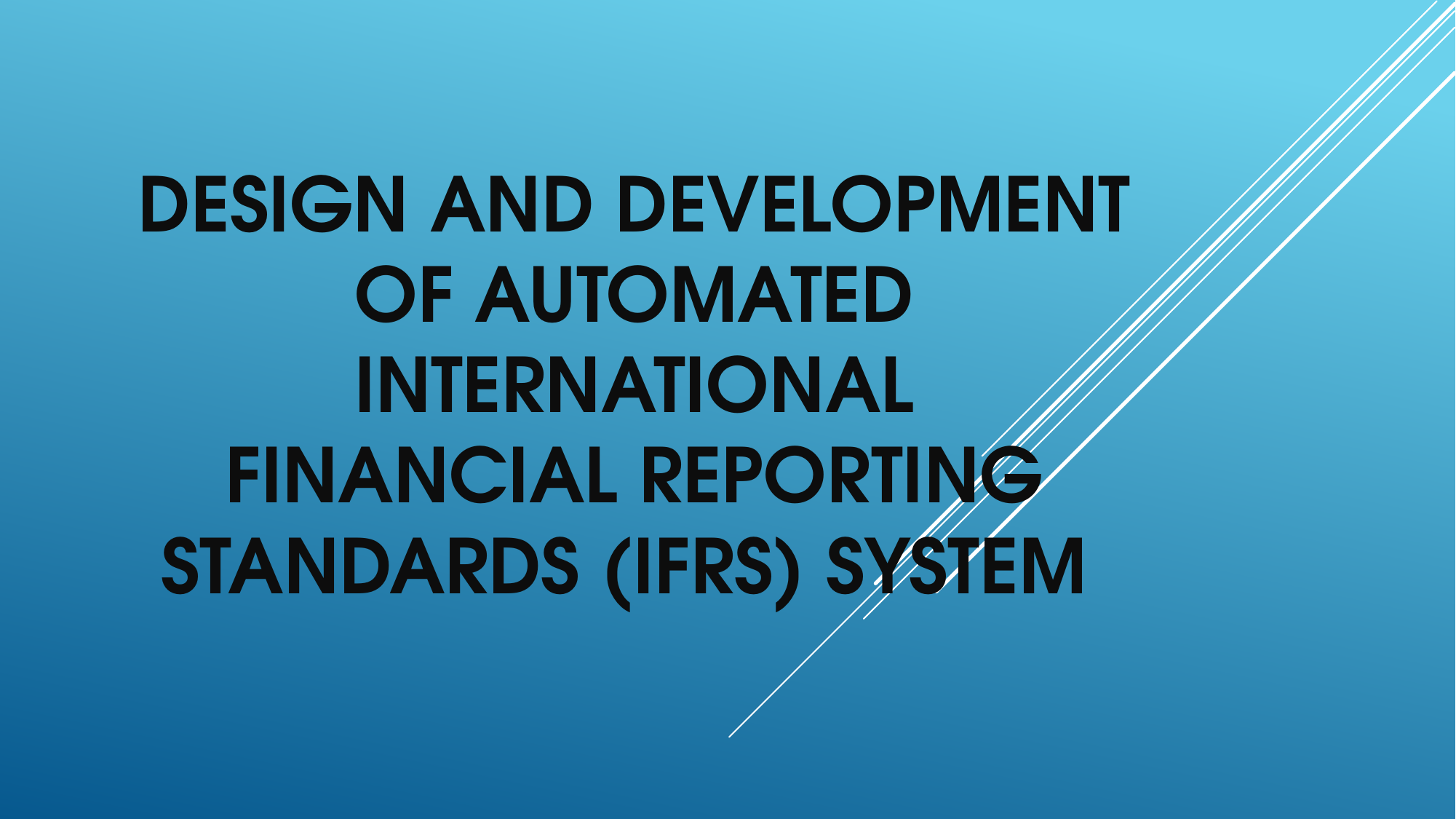

# Design and Development of Automated International Financial Reporting Standards (IFRS) System